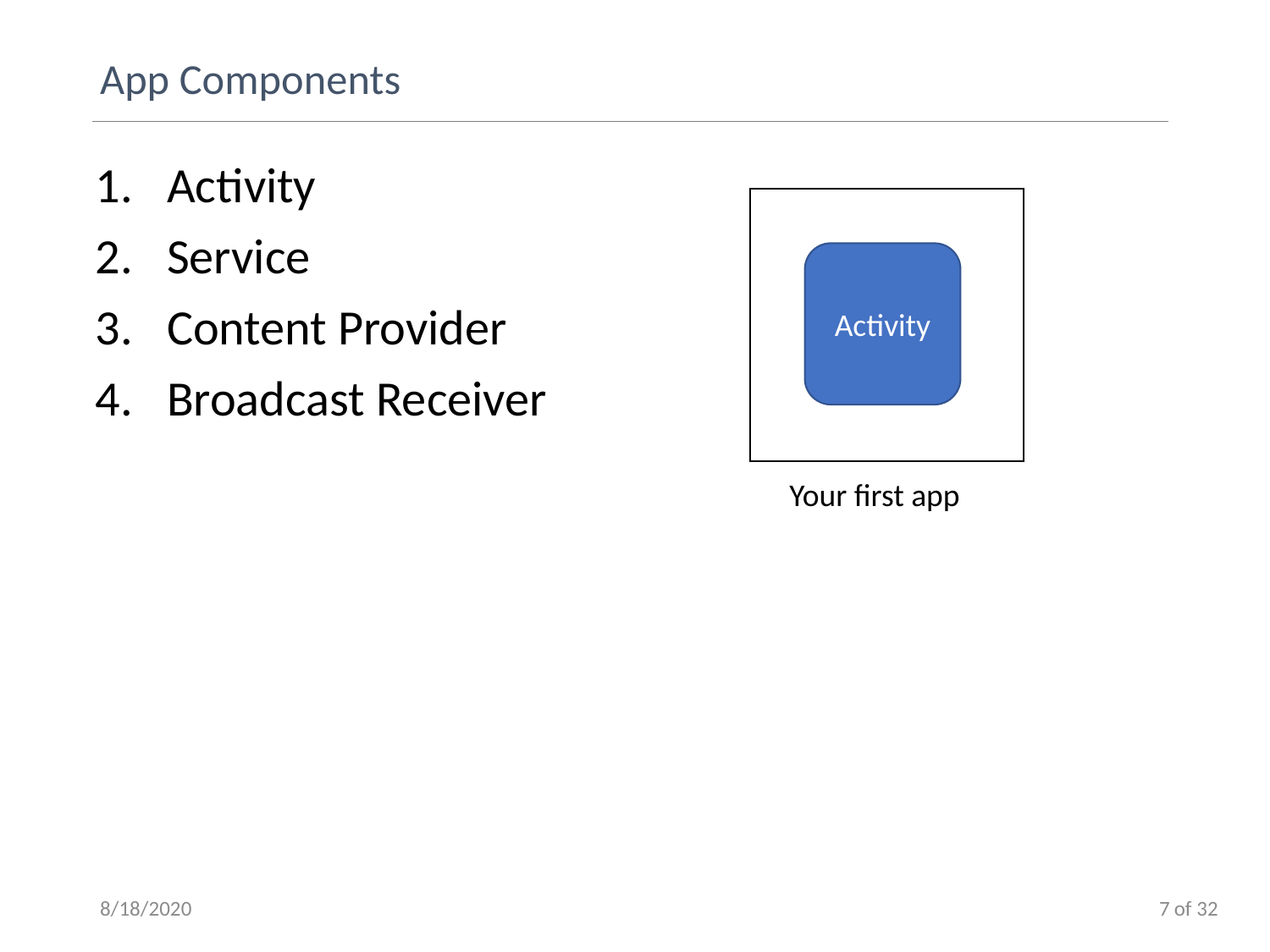

# App Components
Activity
Service
Content Provider
Broadcast Receiver

Activity
Your first app
8/18/2020

7